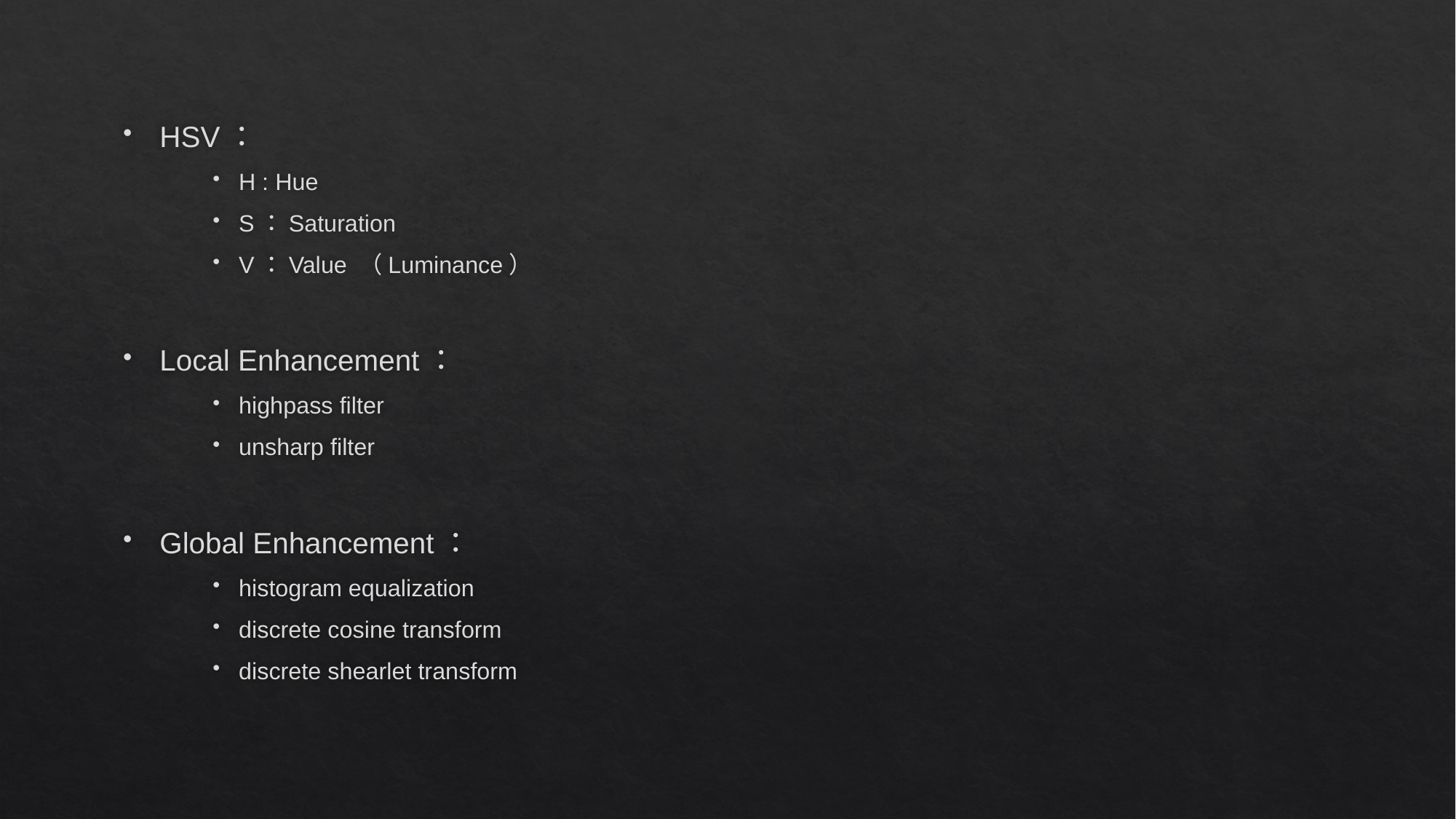

HSV：
H : Hue
S：Saturation
V：Value （Luminance）

Local Enhancement：
highpass filter
unsharp filter

Global Enhancement：
histogram equalization
discrete cosine transform
discrete shearlet transform